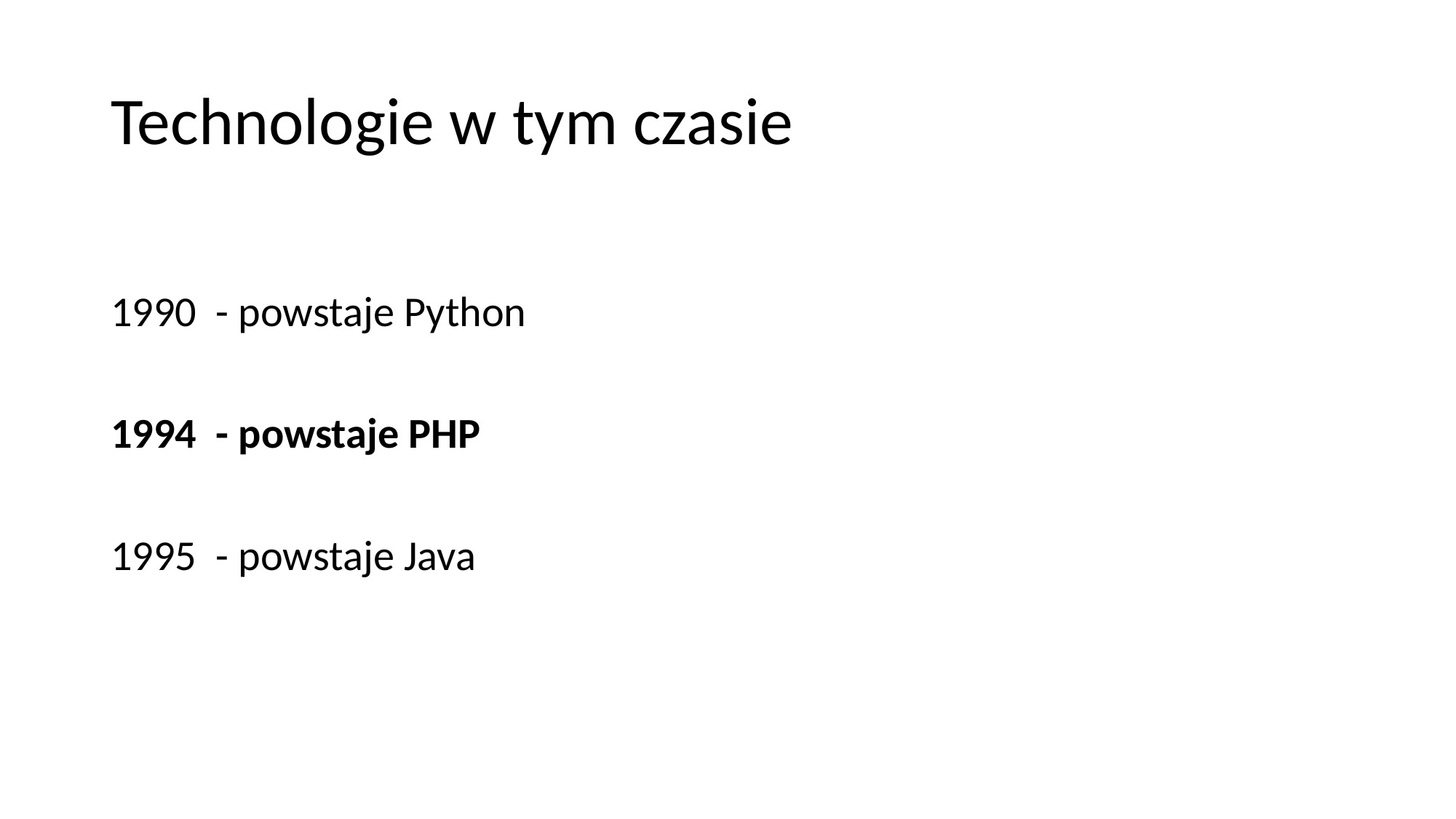

# Technologie w tym czasie

1990  - powstaje Python

1994  - powstaje PHP

1995  - powstaje Java